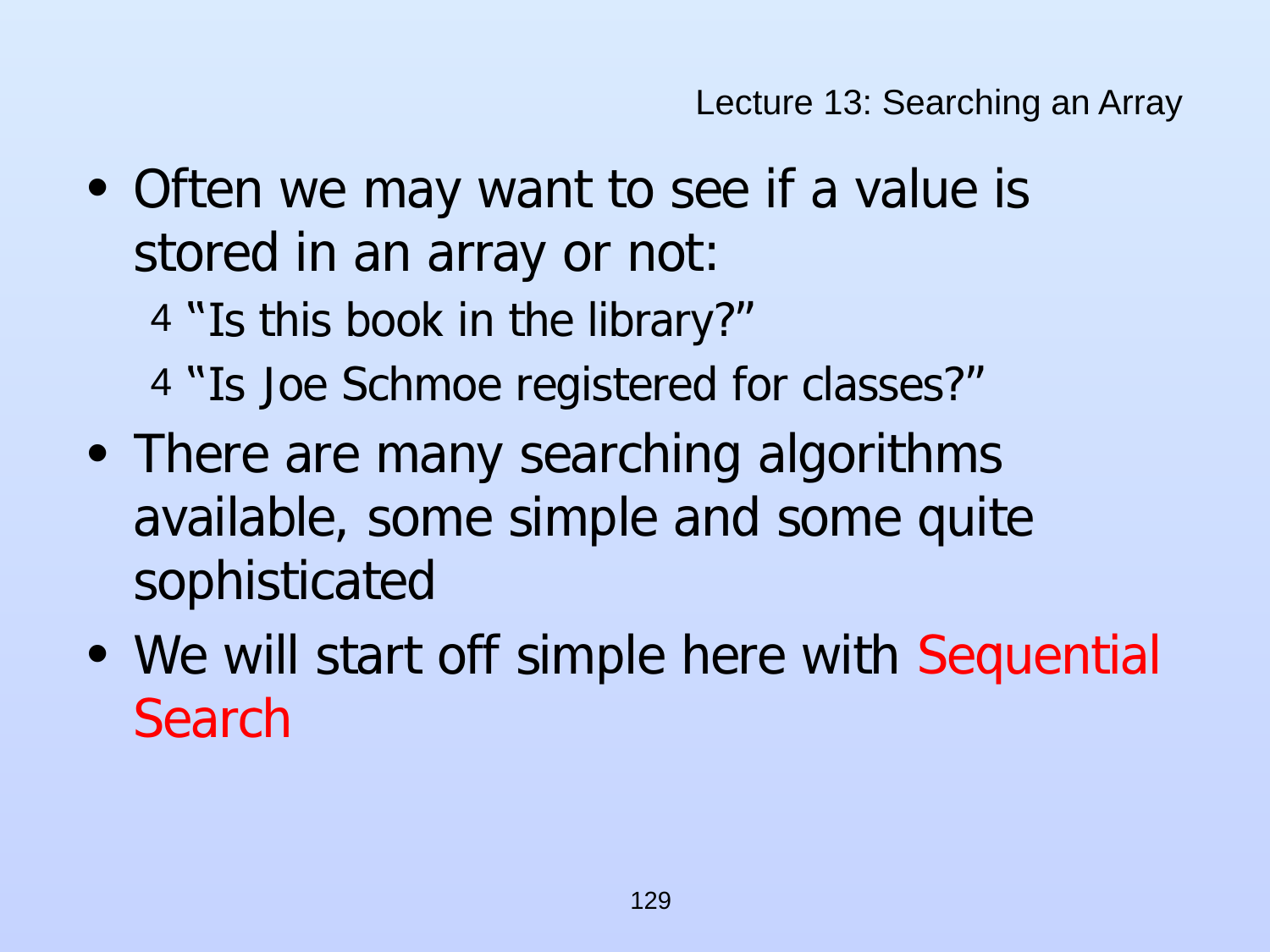

# Lecture 13: Searching an Array
Often we may want to see if a value is stored in an array or not:
“Is this book in the library?”
“Is Joe Schmoe registered for classes?”
There are many searching algorithms available, some simple and some quite sophisticated
We will start off simple here with Sequential Search
129